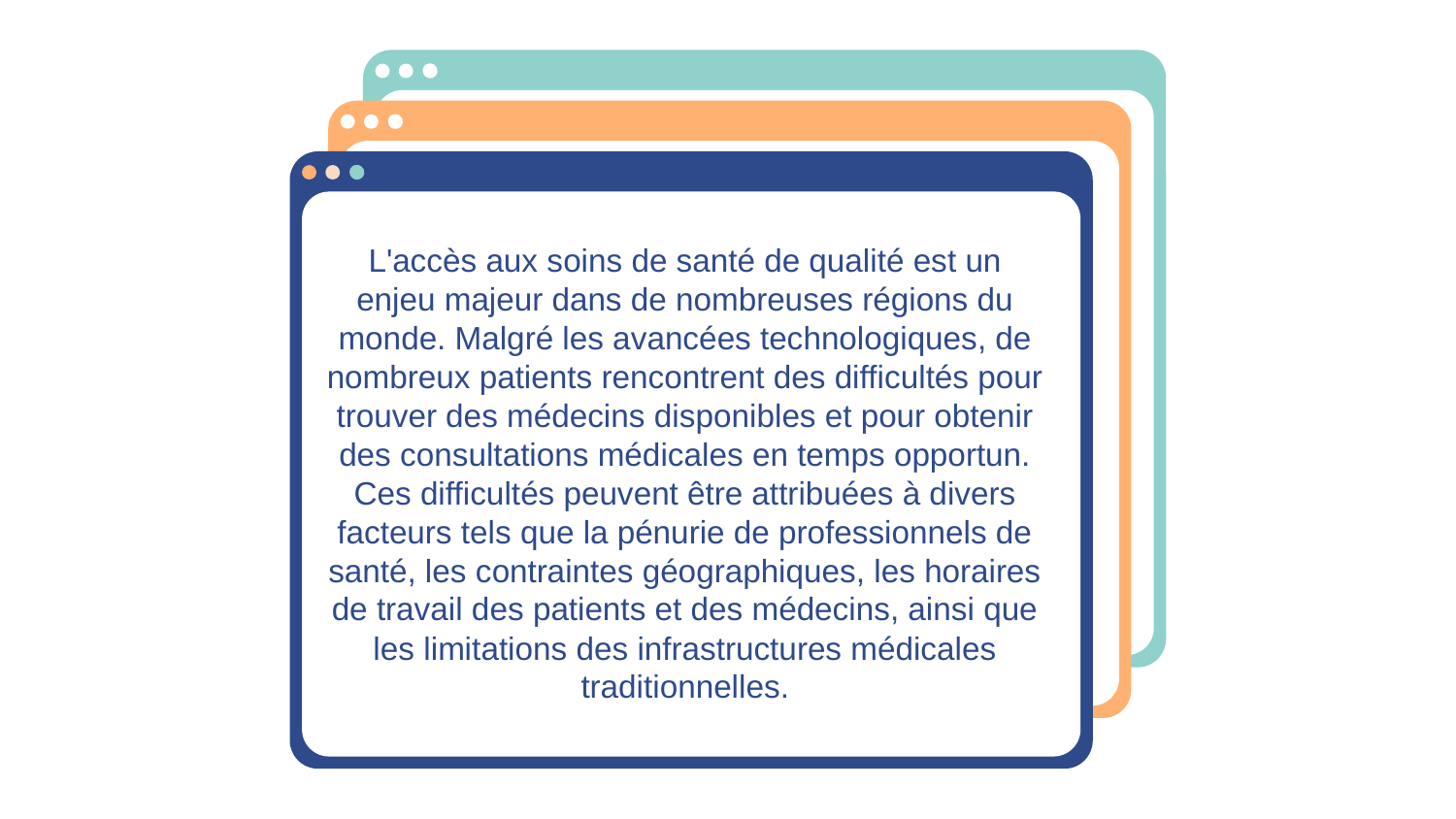

# L'accès aux soins de santé de qualité est un enjeu majeur dans de nombreuses régions du monde. Malgré les avancées technologiques, de nombreux patients rencontrent des difficultés pour trouver des médecins disponibles et pour obtenir des consultations médicales en temps opportun. Ces difficultés peuvent être attribuées à divers facteurs tels que la pénurie de professionnels de santé, les contraintes géographiques, les horaires de travail des patients et des médecins, ainsi que les limitations des infrastructures médicales traditionnelles.